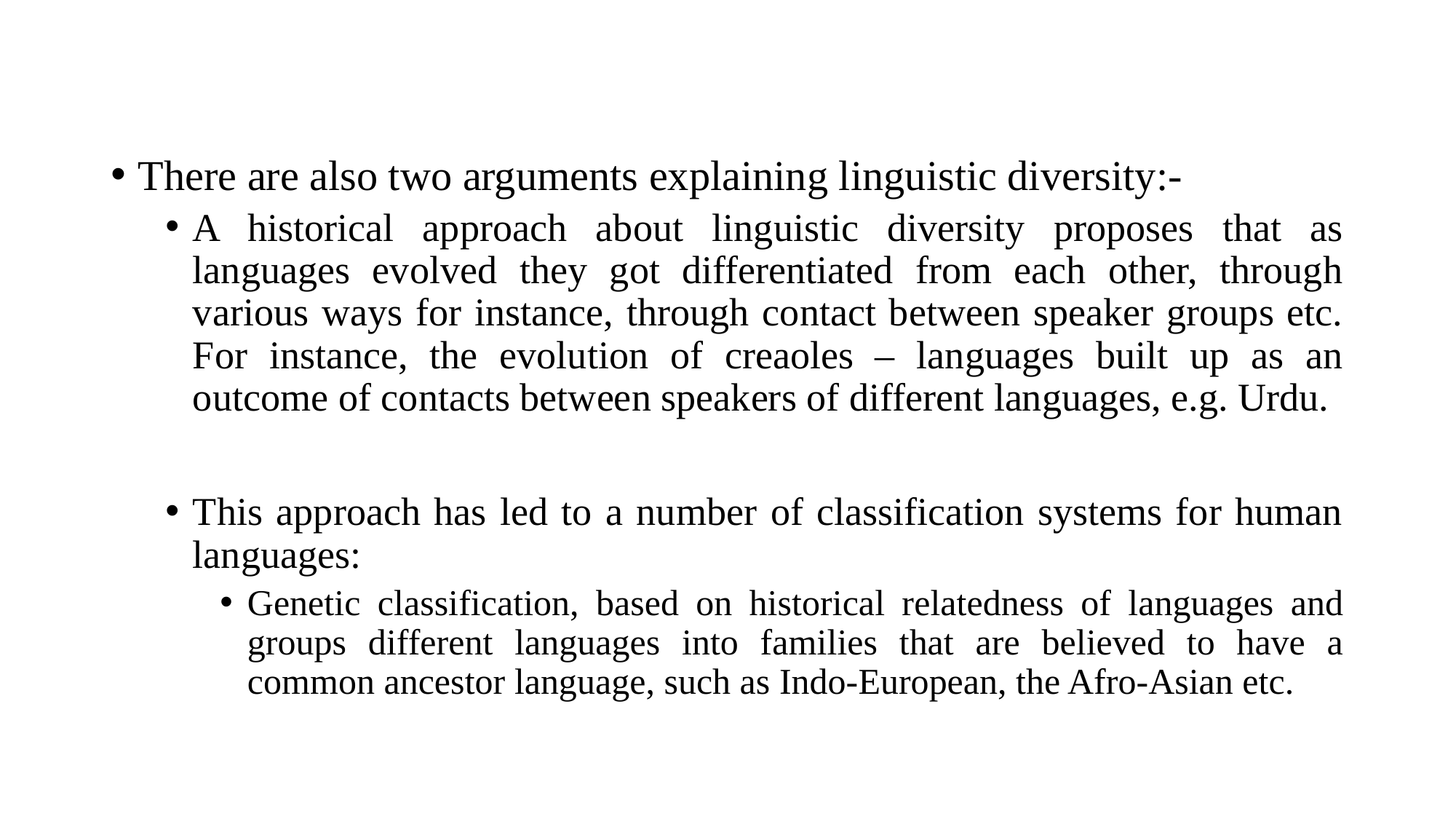

There are also two arguments explaining linguistic diversity:-
A historical approach about linguistic diversity proposes that as languages evolved they got differentiated from each other, through various ways for instance, through contact between speaker groups etc. For instance, the evolution of creaoles – languages built up as an outcome of contacts between speakers of different languages, e.g. Urdu.

This approach has led to a number of classification systems for human languages:
Genetic classification, based on historical relatedness of languages and groups different languages into families that are believed to have a common ancestor language, such as Indo-European, the Afro-Asian etc.